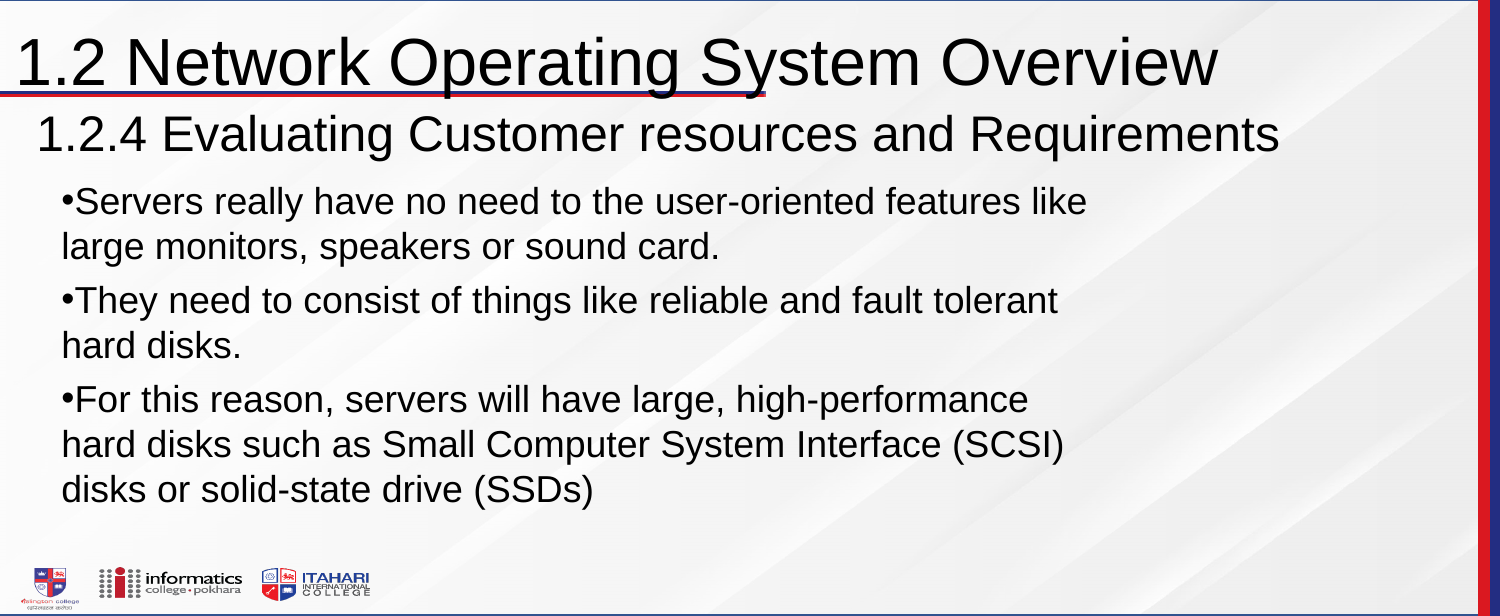

1.2 Network Operating System Overview
1.2.4 Evaluating Customer resources and Requirements
Servers really have no need to the user-oriented features like large monitors, speakers or sound card.
They need to consist of things like reliable and fault tolerant hard disks.
For this reason, servers will have large, high-performance hard disks such as Small Computer System Interface (SCSI) disks or solid-state drive (SSDs)